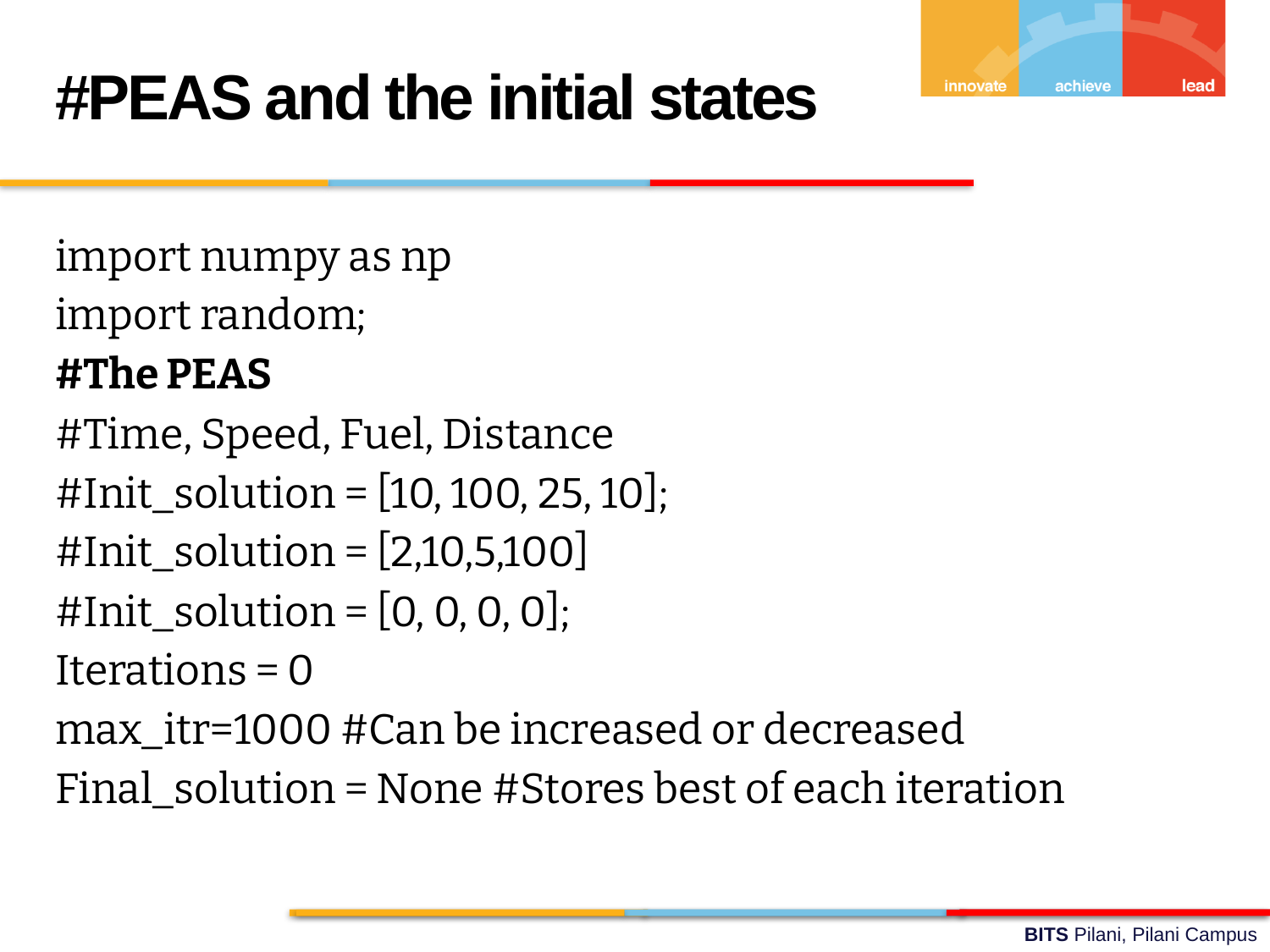

#PEAS and the initial states
import numpy as np
import random;
#The PEAS
#Time, Speed, Fuel, Distance
#Init_solution = [10, 100, 25, 10];
#Init_solution = [2,10,5,100]
#Init_solution = [0, 0, 0, 0];
Iterations = 0
max_itr=1000 #Can be increased or decreased
Final_solution = None #Stores best of each iteration